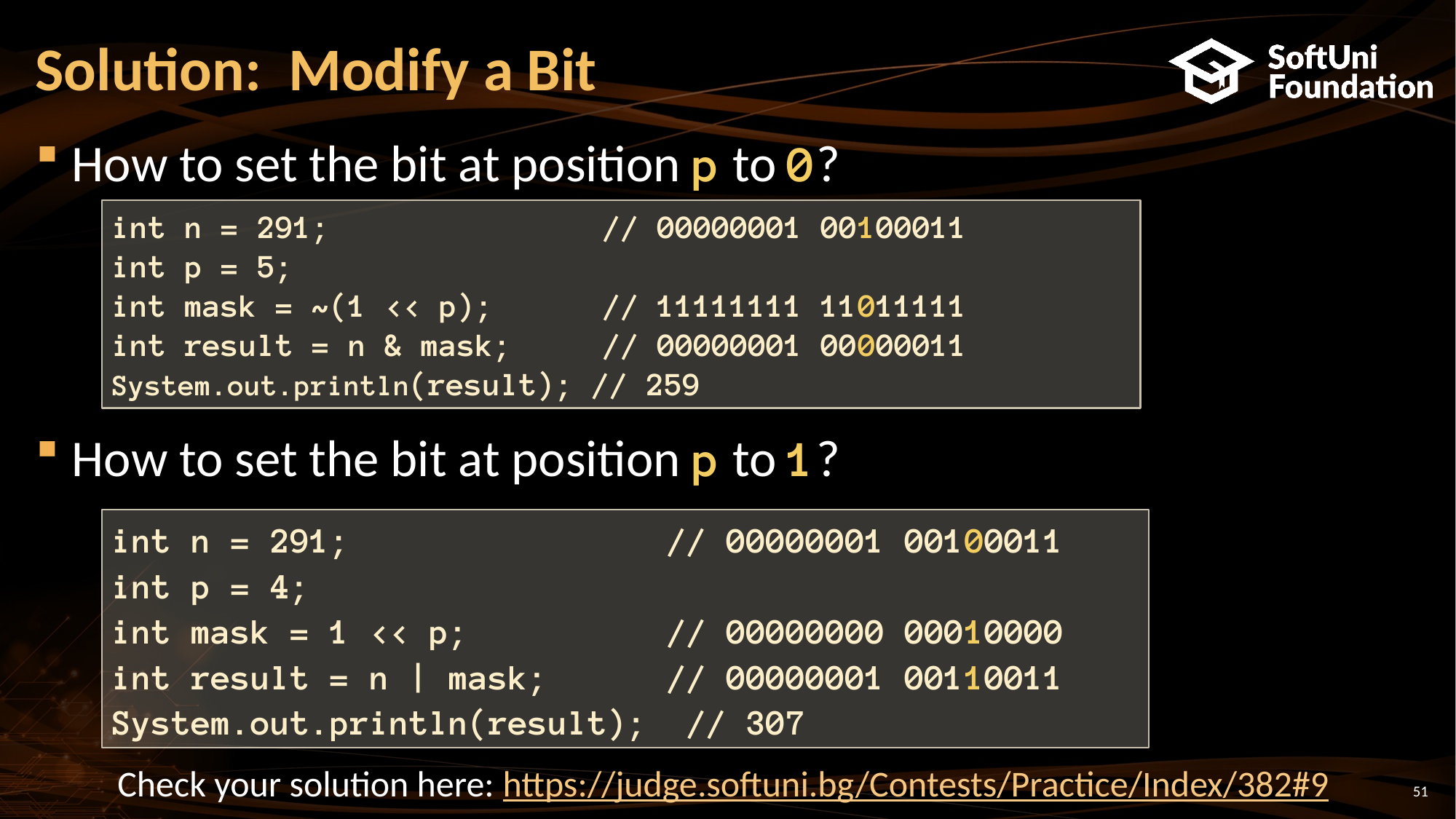

# Solution:  Modify a Bit
How to set the bit at position p to 0?

How to set the bit at position p to 1?

int n = 291;               // 00000001 00100011
int p = 5;
int mask = ~(1 << p);      // 11111111 11011111
int result = n & mask;     // 00000001 00000011
System.out.println(result); // 259
int n = 291;                // 00000001 00100011
int p = 4;
int mask = 1 << p;          // 00000000 00010000
int result = n | mask;      // 00000001 00110011
System.out.println(result);  // 307
Check your solution here: https://judge.softuni.bg/Contests/Practice/Index/382#9
51